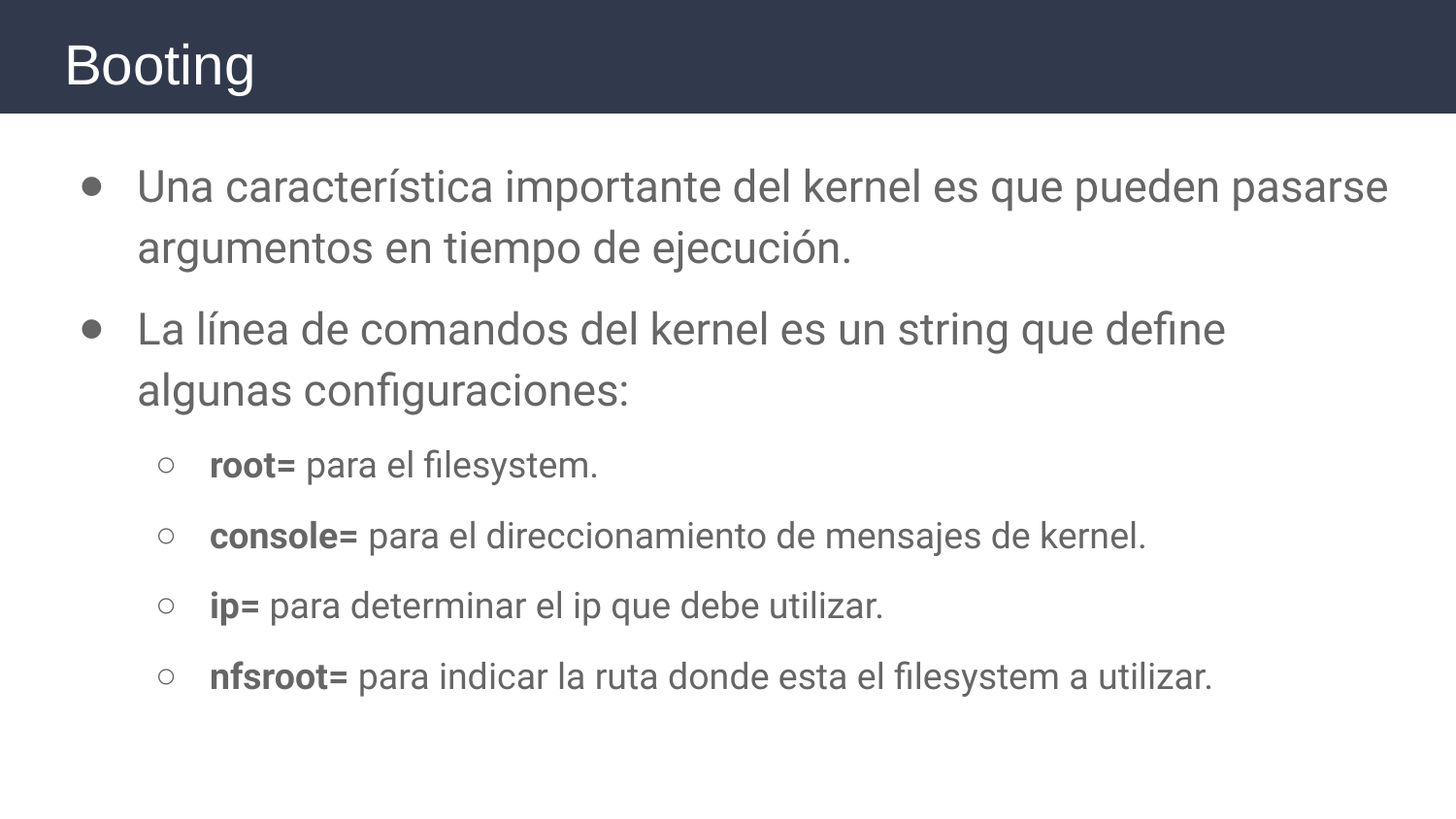

# Booting
Una característica importante del kernel es que pueden pasarse argumentos en tiempo de ejecución.
La línea de comandos del kernel es un string que define algunas configuraciones:
root= para el filesystem.
console= para el direccionamiento de mensajes de kernel.
ip= para determinar el ip que debe utilizar.
nfsroot= para indicar la ruta donde esta el filesystem a utilizar.